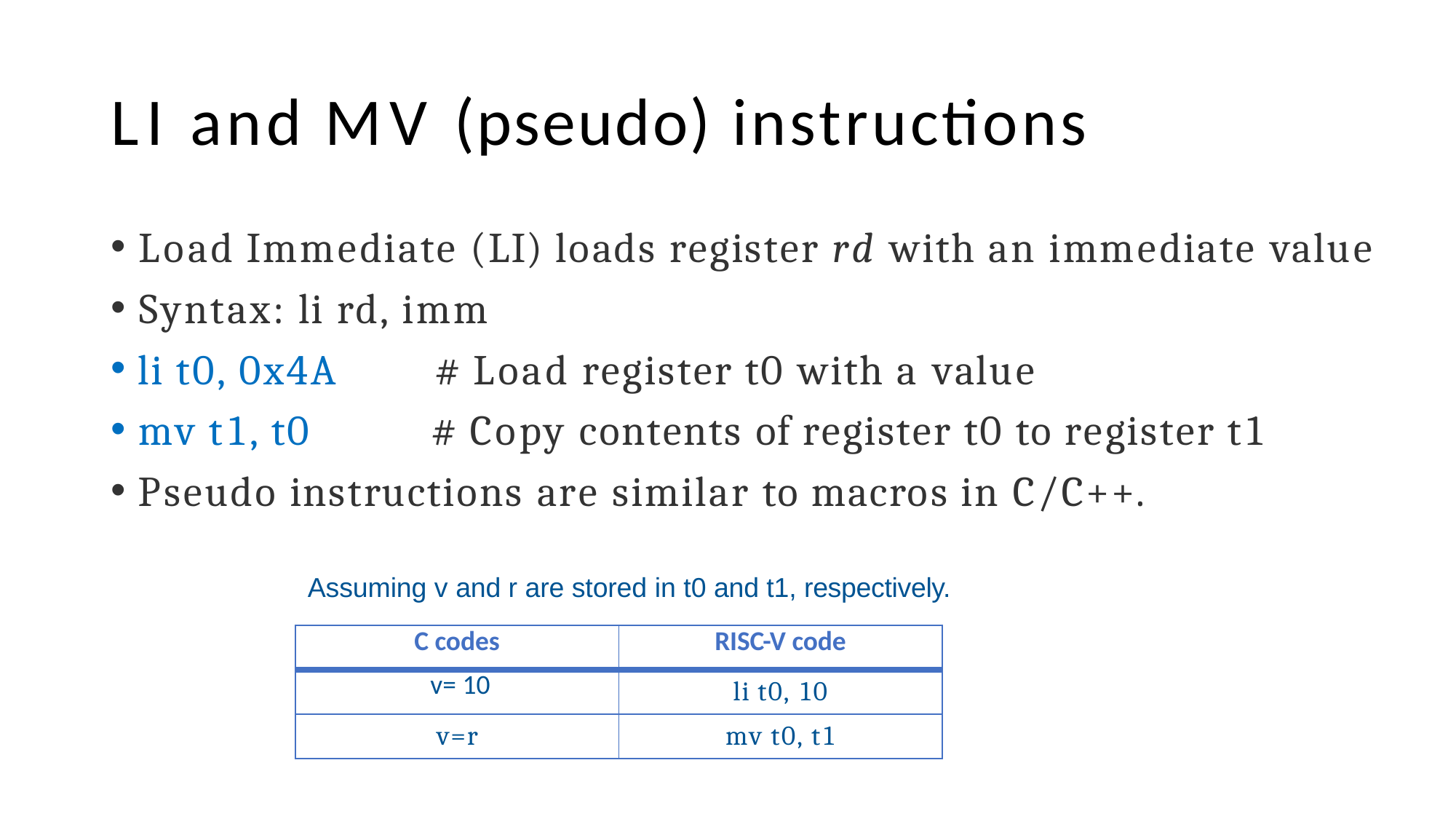

# LI and MV (pseudo) instructions
Load Immediate (LI) loads register rd with an immediate value
Syntax: li rd, imm
li t0, 0x4A
mv t1, t0
# Load register t0 with a value
# Copy contents of register t0 to register t1
Pseudo instructions are similar to macros in C/C++.
Assuming v and r are stored in t0 and t1, respectively.
| C codes | RISC-V code |
| --- | --- |
| v= 10 | li t0, 10 |
| v=r | mv t0, t1 |